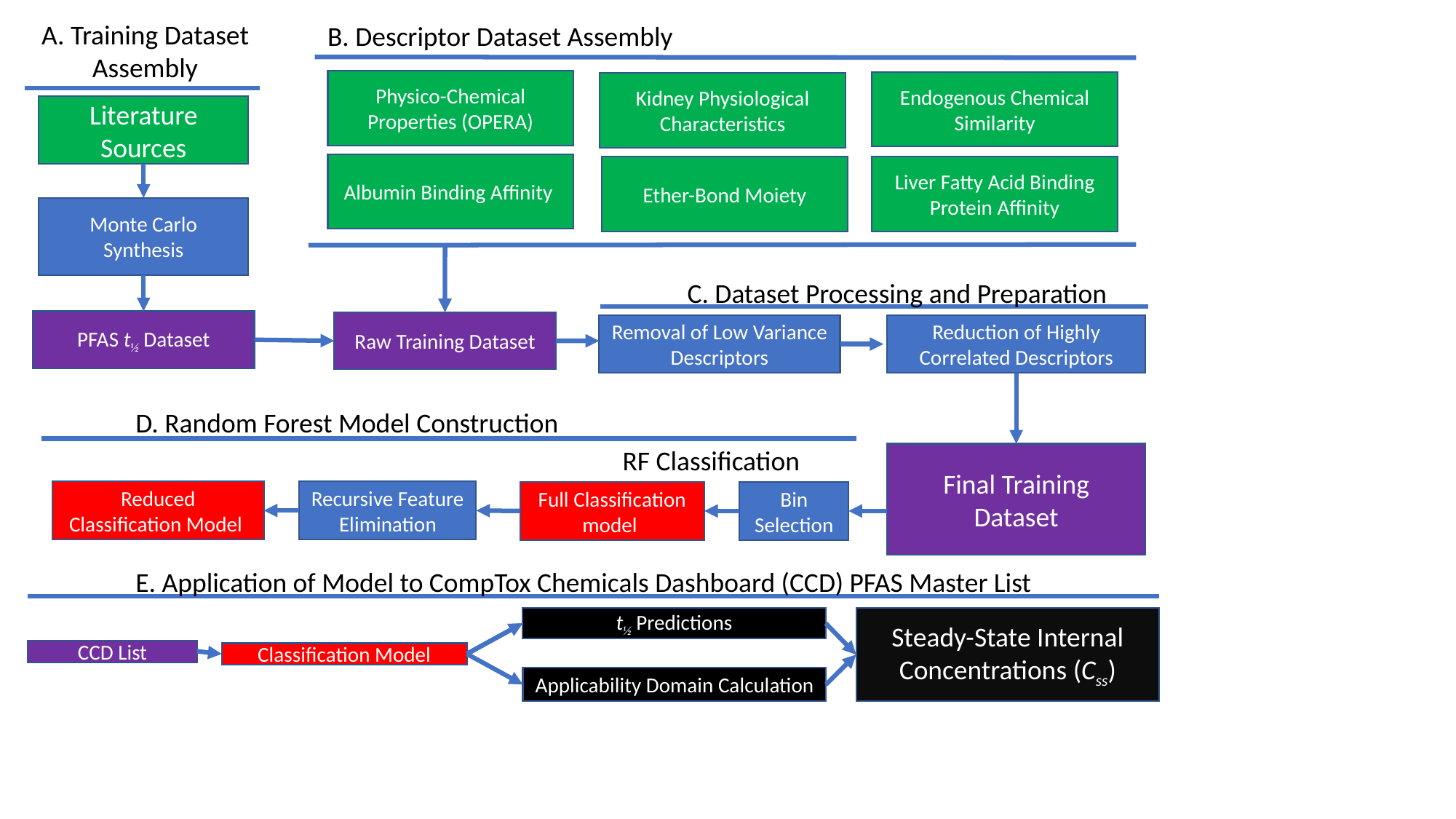

A. Training Dataset Assembly
B. Descriptor Dataset Assembly
Physico-Chemical Properties (OPERA)
Endogenous Chemical Similarity
Kidney Physiological Characteristics
Literature Sources
Albumin Binding Affinity
Ether-Bond Moiety
Liver Fatty Acid Binding Protein Affinity
Monte Carlo Synthesis
C. Dataset Processing and Preparation
PFAS t½ Dataset
Raw Training Dataset
Removal of Low Variance Descriptors
Reduction of Highly Correlated Descriptors
D. Random Forest Model Construction
RF Classification
Final Training Dataset
Reduced Classification Model
Recursive Feature Elimination
Full Classification model
Bin Selection
E. Application of Model to CompTox Chemicals Dashboard (CCD) PFAS Master List
t½ Predictions
Steady-State Internal Concentrations (Css)
CCD List
Classification Model
Applicability Domain Calculation